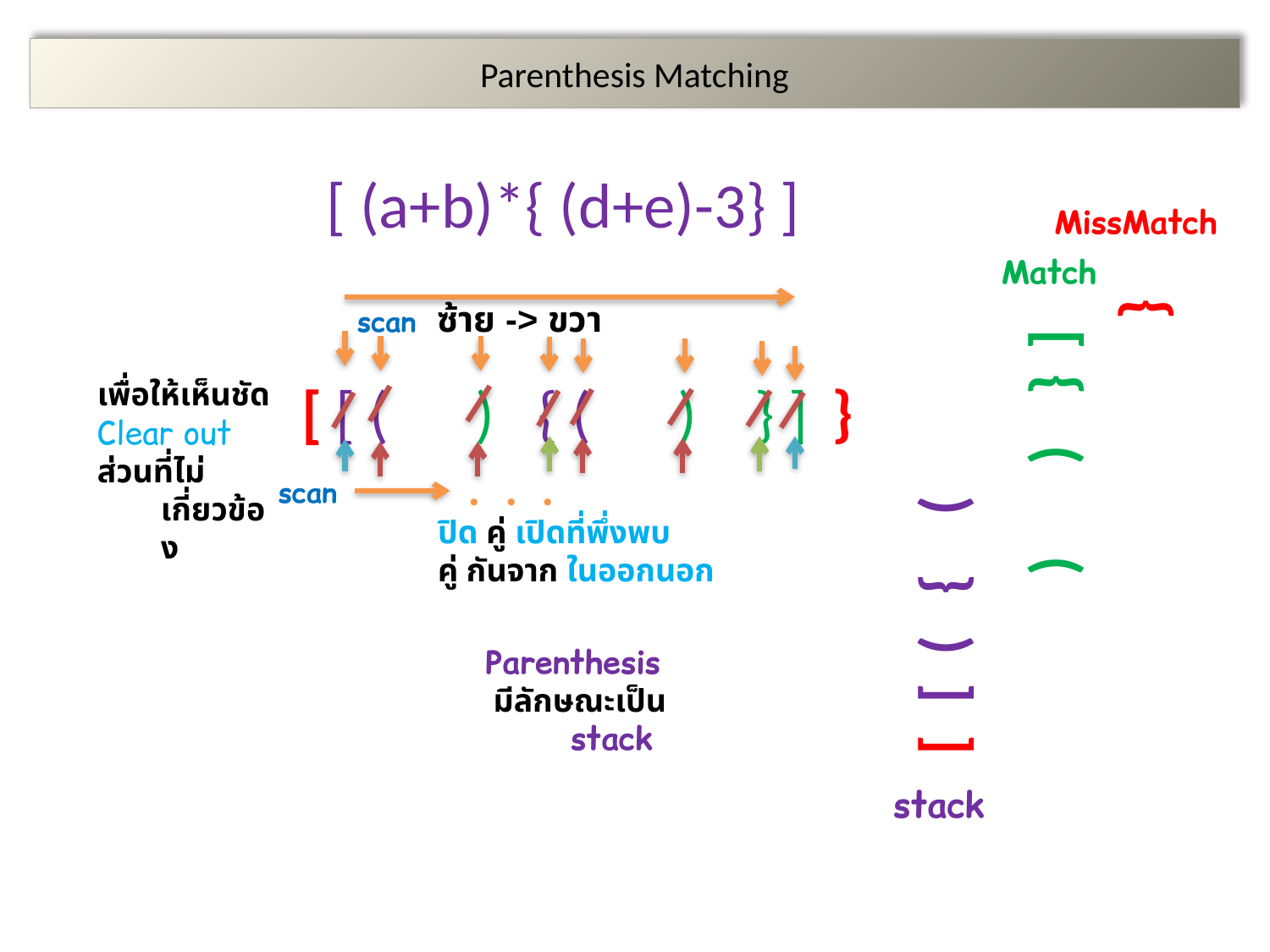

# Parenthesis Matching
 [ (a+b)*{ (d+e)-3} ]
MissMatch
Match
}
scan ซ้าย -> ขวา
]
 }
 }
 [
 [ (      )   { (      )    } ]
เพื่อให้เห็นชัด
Clear out
ส่วนที่ไม่เกี่ยวข้อง
 )
scan       . . .
 (
ปิด คู่ เปิดที่พึ่งพบ
คู่ กันจาก ในออกนอก
 )
 {
 (
Parenthesis
มีลักษณะเป็น stack
 [
 [
stack